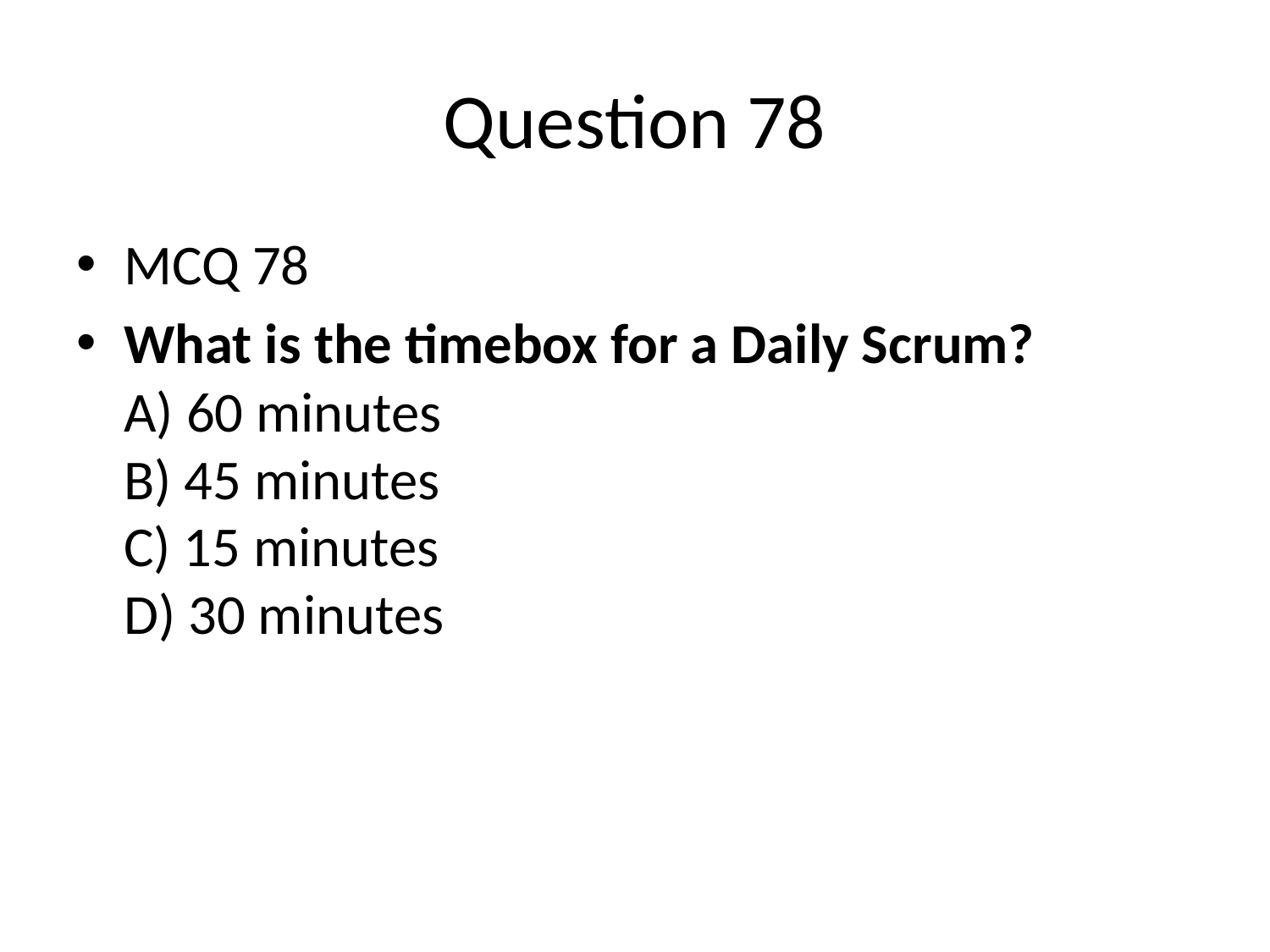

# Question 78
MCQ 78
What is the timebox for a Daily Scrum?
A) 60 minutes
B) 45 minutes
C) 15 minutes
D) 30 minutes